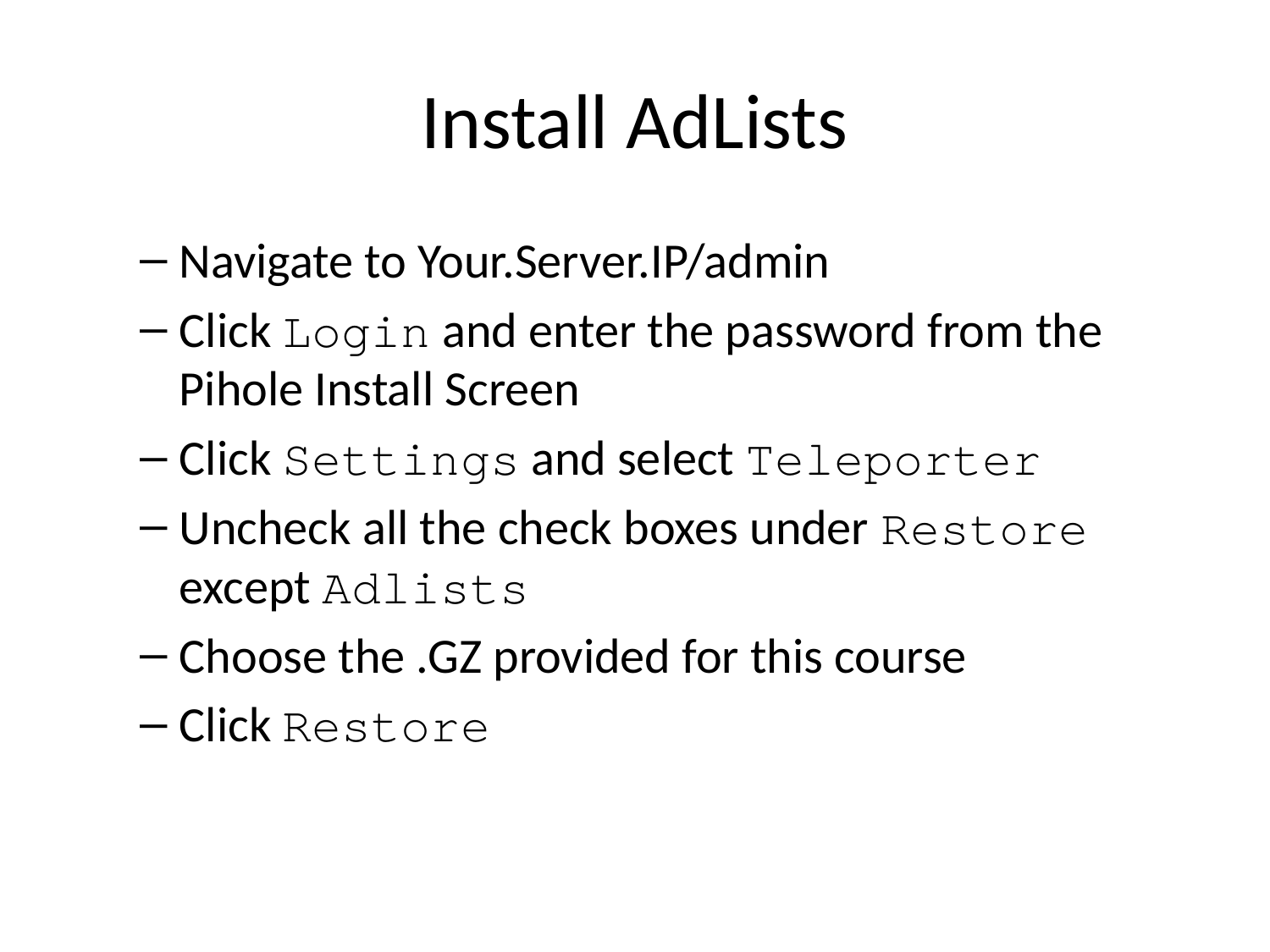

# Install AdLists
Navigate to Your.Server.IP/admin
Click Login and enter the password from the Pihole Install Screen
Click Settings and select Teleporter
Uncheck all the check boxes under Restore except Adlists
Choose the .GZ provided for this course
Click Restore